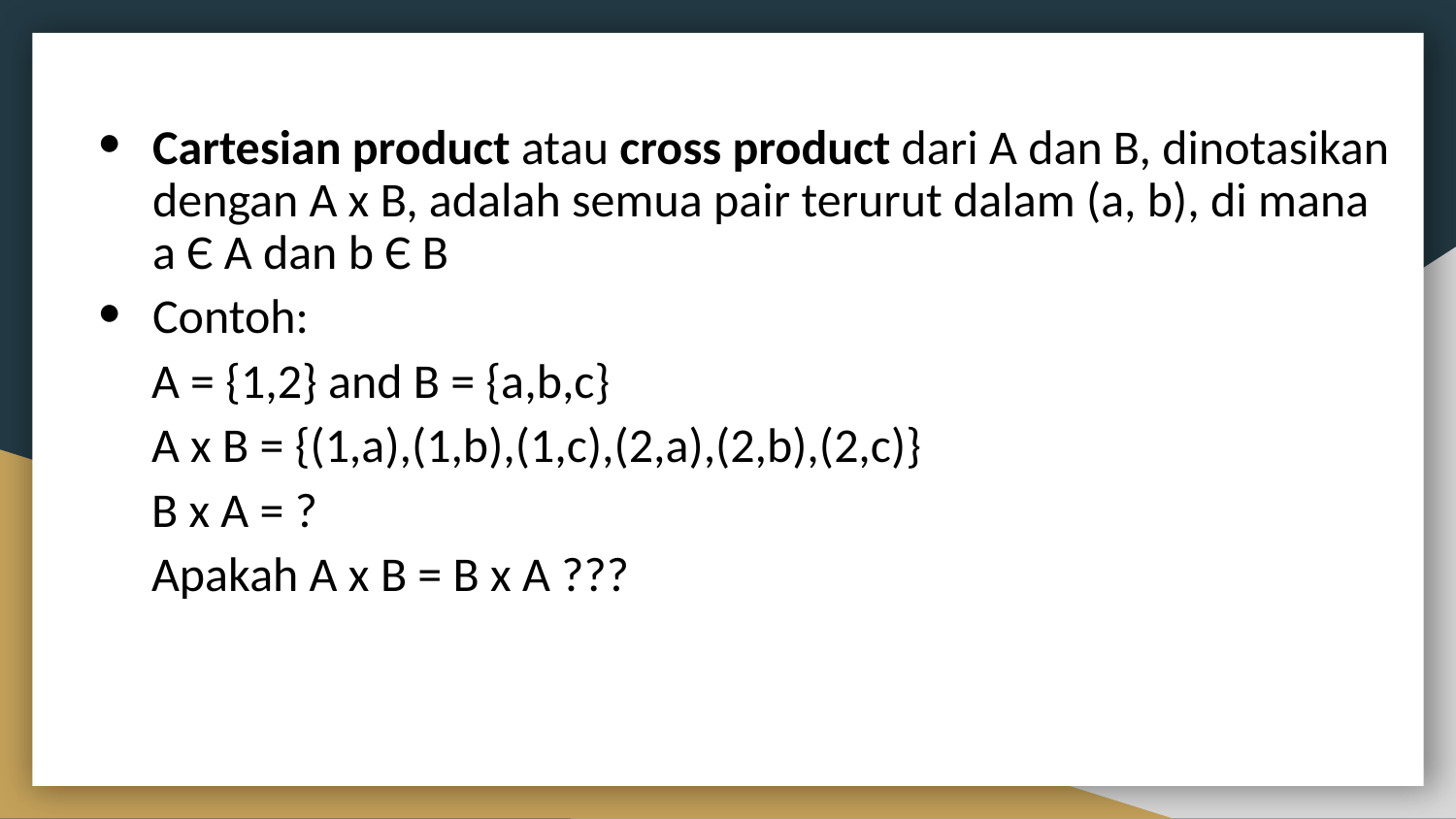

Cartesian product atau cross product dari A dan B, dinotasikan dengan A x B, adalah semua pair terurut dalam (a, b), di mana a Є A dan b Є B
Contoh:
A = {1,2} and B = {a,b,c}
A x B = {(1,a),(1,b),(1,c),(2,a),(2,b),(2,c)}
B x A = ?
Apakah A x B = B x A ???